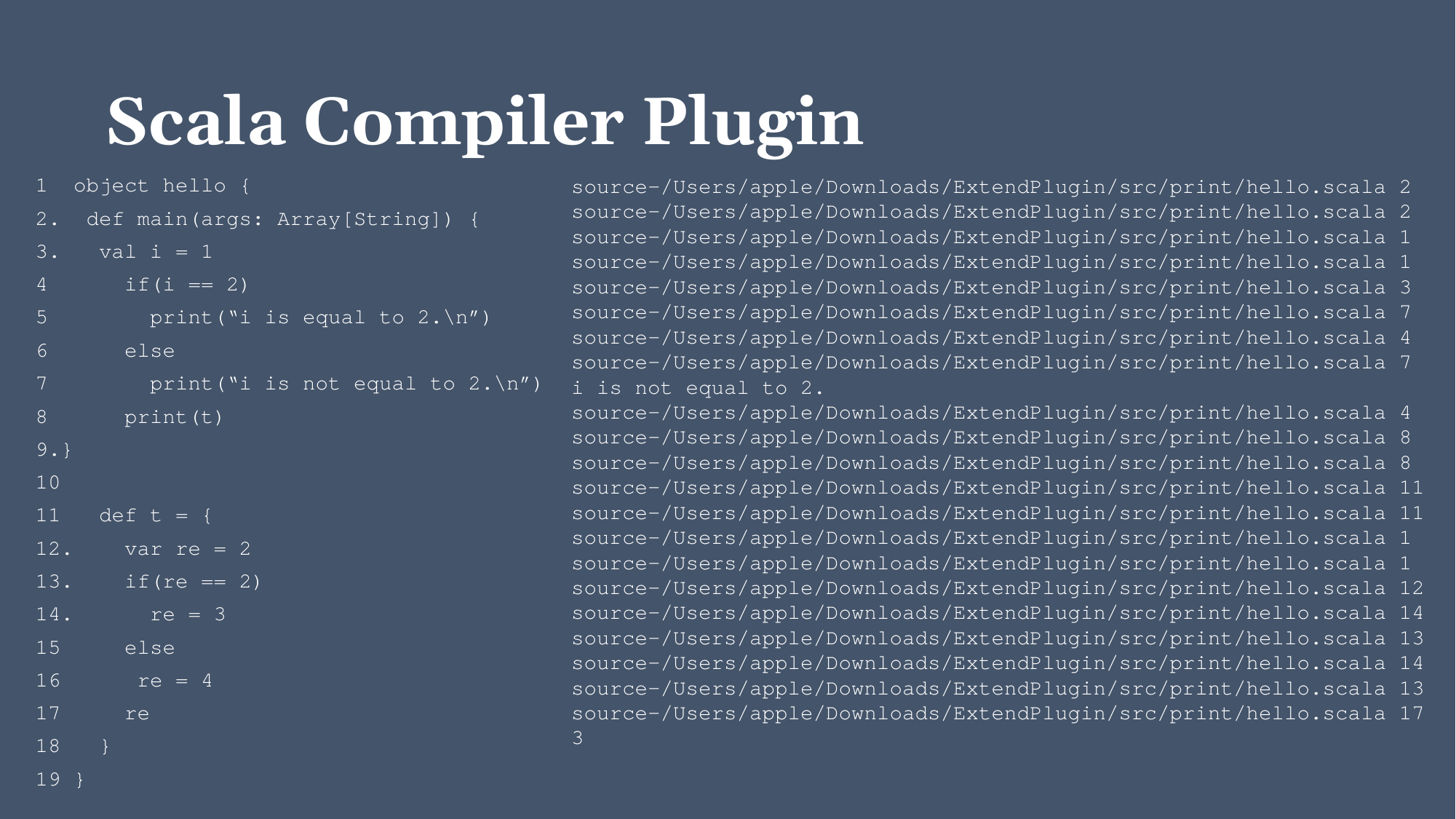

# Scala Compiler Plugin
1  object hello {
  def main(args: Array[String]) {
   val i = 1
4      if(i == 2)
5        print(“i is equal to 2.\n”)
6      else
7        print(“i is not equal to 2.\n”)
8      print(t)
}
10
11   def t = {
    var re = 2
    if(re == 2)
      re = 3
15     else
16      re = 4
17     re
18   }
19 }
source-/Users/apple/Downloads/ExtendPlugin/src/print/hello.scala 2
source-/Users/apple/Downloads/ExtendPlugin/src/print/hello.scala 2
source-/Users/apple/Downloads/ExtendPlugin/src/print/hello.scala 1
source-/Users/apple/Downloads/ExtendPlugin/src/print/hello.scala 1
source-/Users/apple/Downloads/ExtendPlugin/src/print/hello.scala 3
source-/Users/apple/Downloads/ExtendPlugin/src/print/hello.scala 7
source-/Users/apple/Downloads/ExtendPlugin/src/print/hello.scala 4
source-/Users/apple/Downloads/ExtendPlugin/src/print/hello.scala 7
i is not equal to 2.
source-/Users/apple/Downloads/ExtendPlugin/src/print/hello.scala 4
source-/Users/apple/Downloads/ExtendPlugin/src/print/hello.scala 8
source-/Users/apple/Downloads/ExtendPlugin/src/print/hello.scala 8
source-/Users/apple/Downloads/ExtendPlugin/src/print/hello.scala 11
source-/Users/apple/Downloads/ExtendPlugin/src/print/hello.scala 11
source-/Users/apple/Downloads/ExtendPlugin/src/print/hello.scala 1
source-/Users/apple/Downloads/ExtendPlugin/src/print/hello.scala 1
source-/Users/apple/Downloads/ExtendPlugin/src/print/hello.scala 12
source-/Users/apple/Downloads/ExtendPlugin/src/print/hello.scala 14
source-/Users/apple/Downloads/ExtendPlugin/src/print/hello.scala 13
source-/Users/apple/Downloads/ExtendPlugin/src/print/hello.scala 14
source-/Users/apple/Downloads/ExtendPlugin/src/print/hello.scala 13
source-/Users/apple/Downloads/ExtendPlugin/src/print/hello.scala 17
3